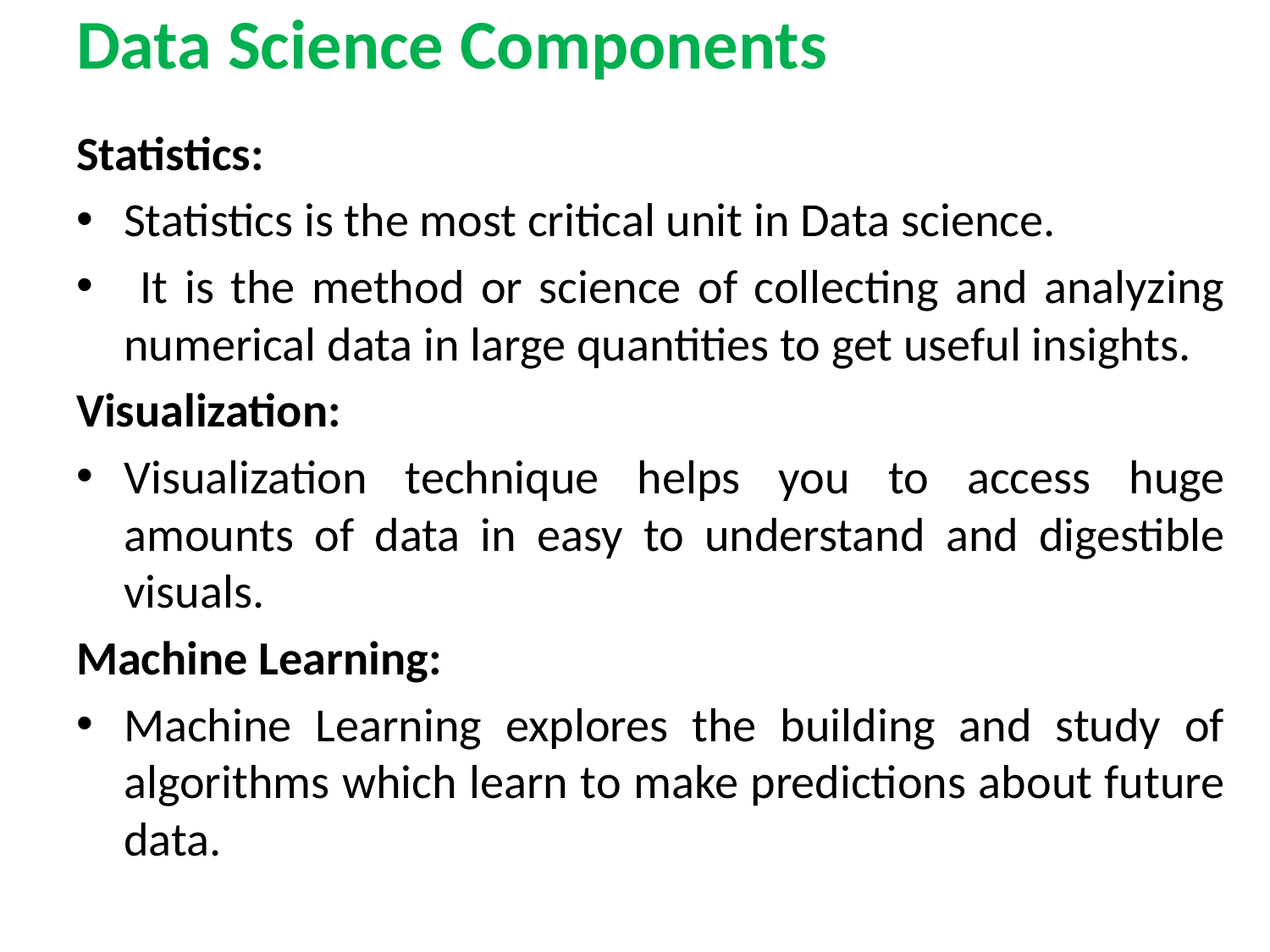

# Data Science Components
Statistics:
Statistics is the most critical unit in Data science.
 It is the method or science of collecting and analyzing numerical data in large quantities to get useful insights.
Visualization:
Visualization technique helps you to access huge amounts of data in easy to understand and digestible visuals.
Machine Learning:
Machine Learning explores the building and study of algorithms which learn to make predictions about future data.